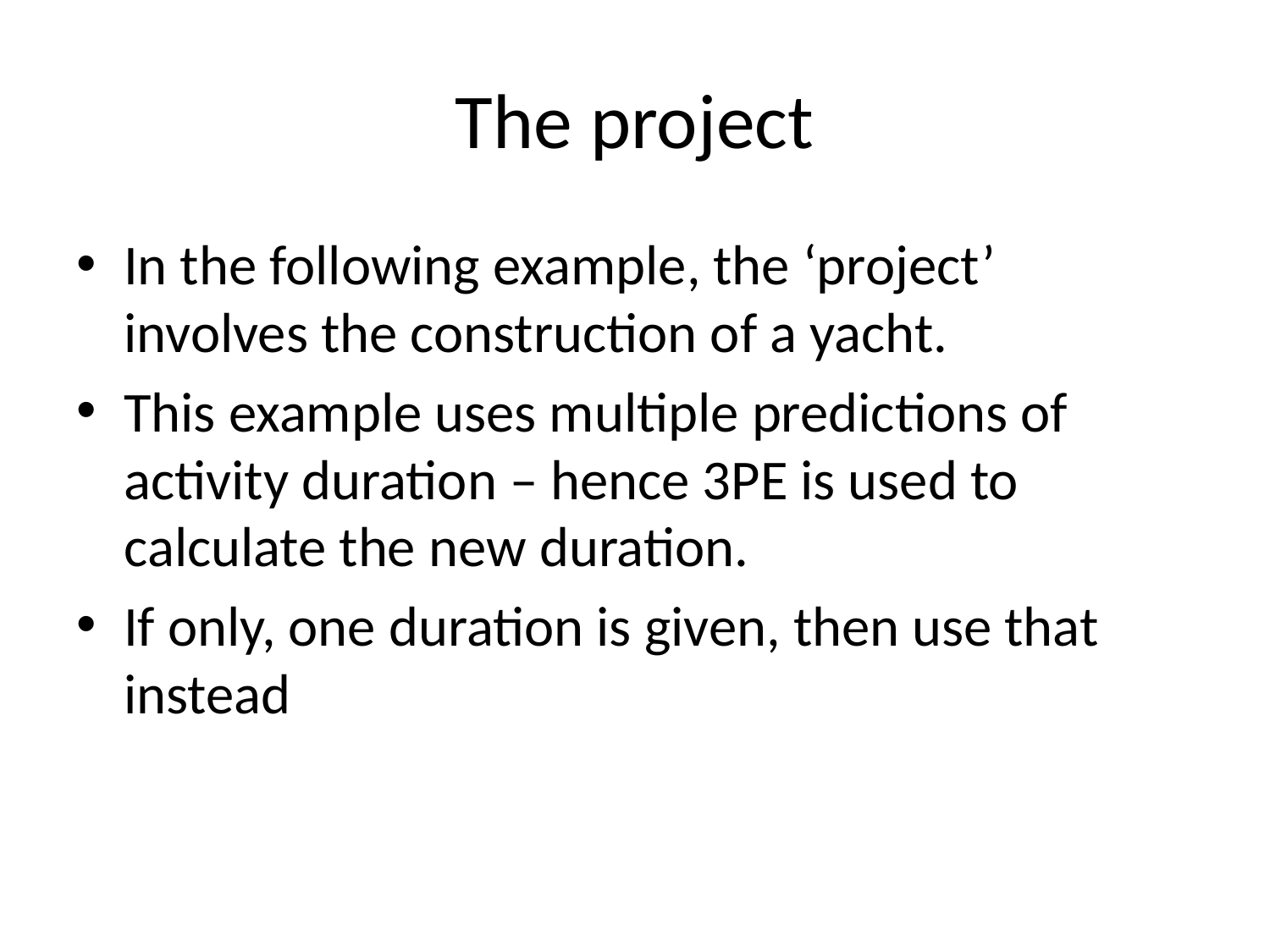

# The project
In the following example, the ‘project’ involves the construction of a yacht.
This example uses multiple predictions of activity duration – hence 3PE is used to calculate the new duration.
If only, one duration is given, then use that instead